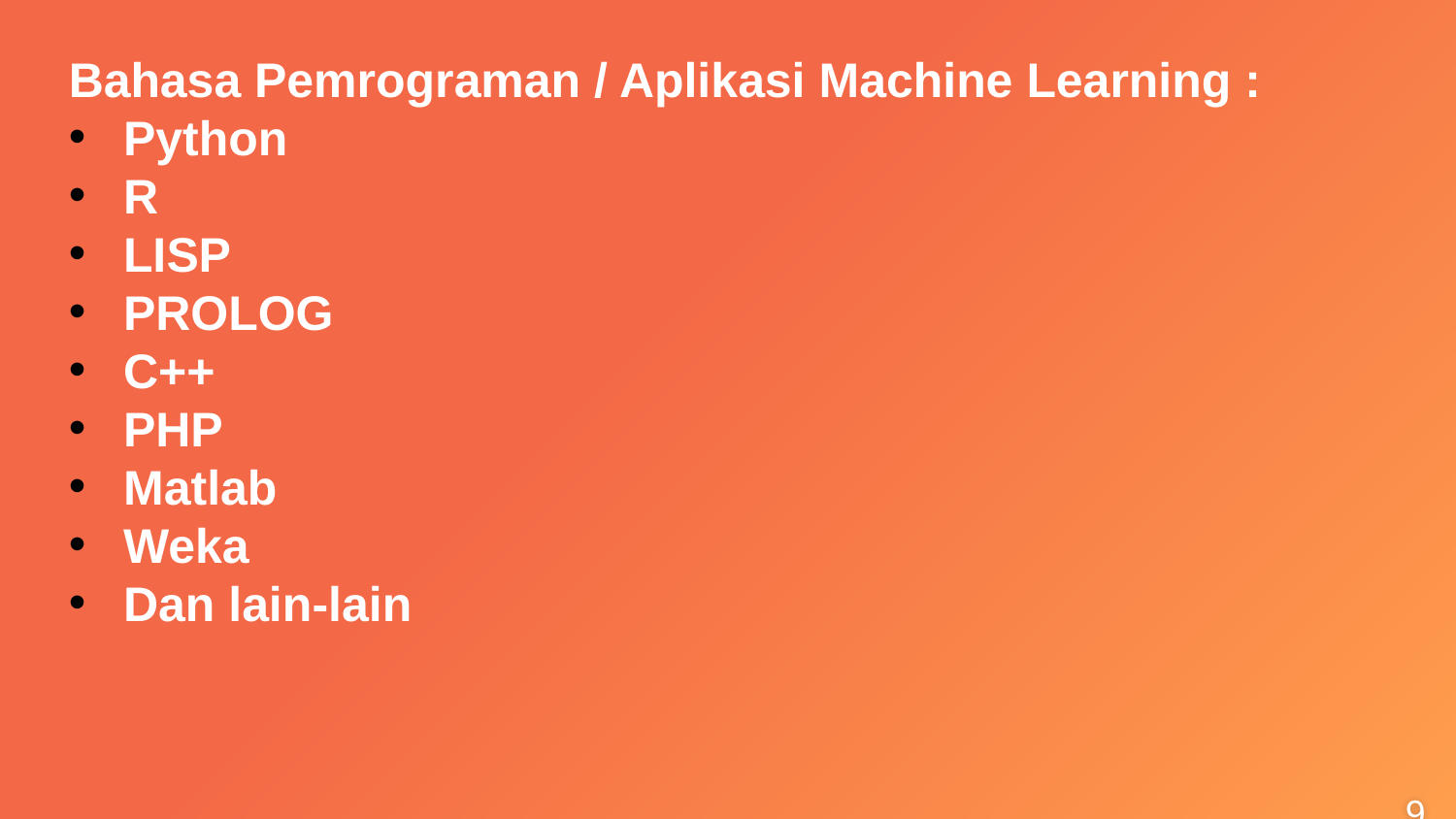

Bahasa Pemrograman / Aplikasi Machine Learning :
Python
R
LISP
PROLOG
C++
PHP
Matlab
Weka
Dan lain-lain
9